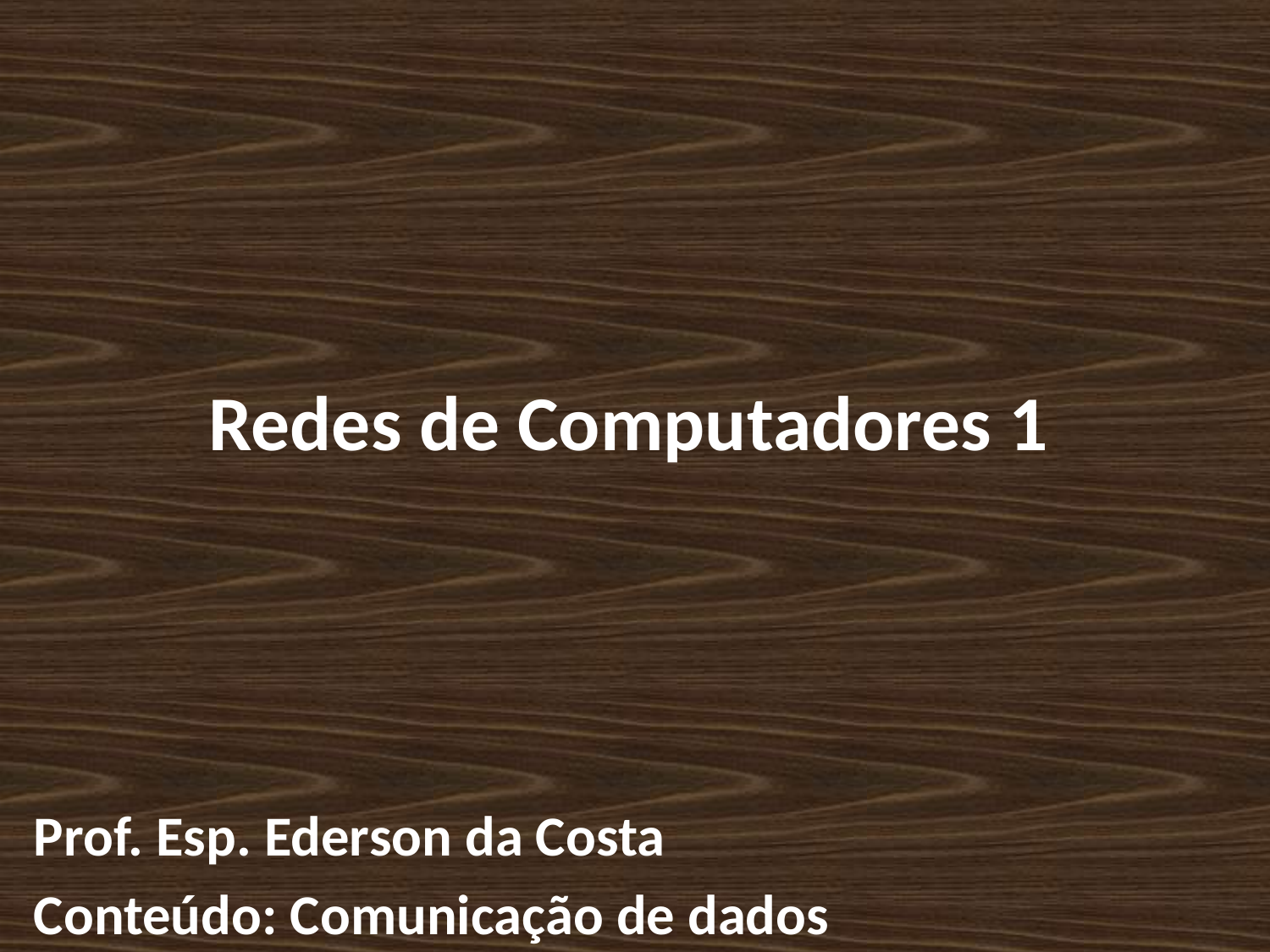

# Redes de Computadores 1
Prof. Esp. Ederson da Costa
Conteúdo: Comunicação de dados